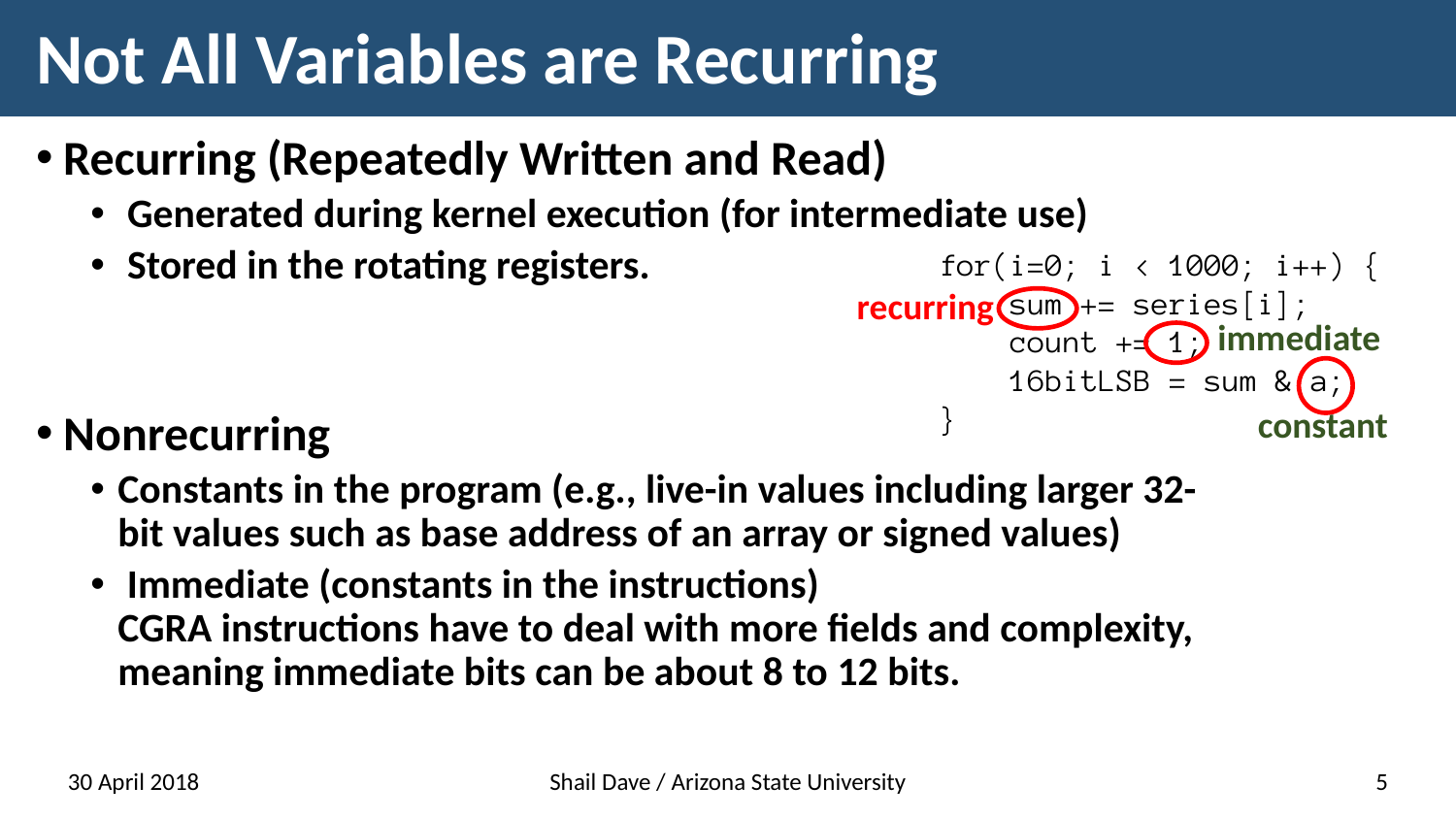

# Not All Variables are Recurring
Recurring (Repeatedly Written and Read)
 Generated during kernel execution (for intermediate use)
 Stored in the rotating registers.
for(i=0; i < 1000; i++) {
    sum += series[i];
    count += 1;
    16bitLSB = sum & a;
}
recurring

immediate

constant
Nonrecurring
Constants in the program (e.g., live-in values including larger 32-bit values such as base address of an array or signed values)
 Immediate (constants in the instructions)
CGRA instructions have to deal with more fields and complexity, meaning immediate bits can be about 8 to 12 bits.

30 April 2018
Shail Dave / Arizona State University
5